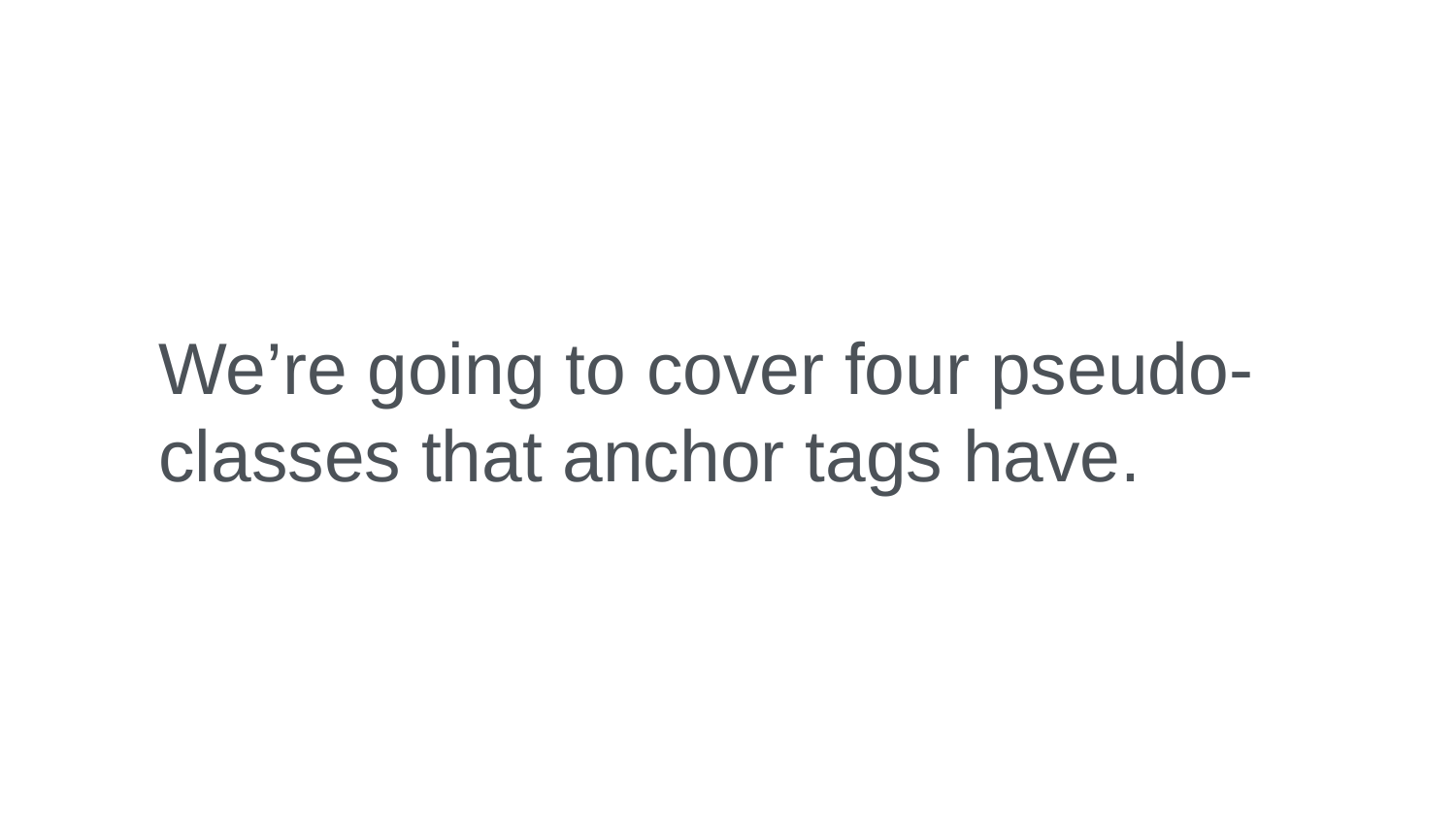

We’re going to cover four pseudo-classes that anchor tags have.